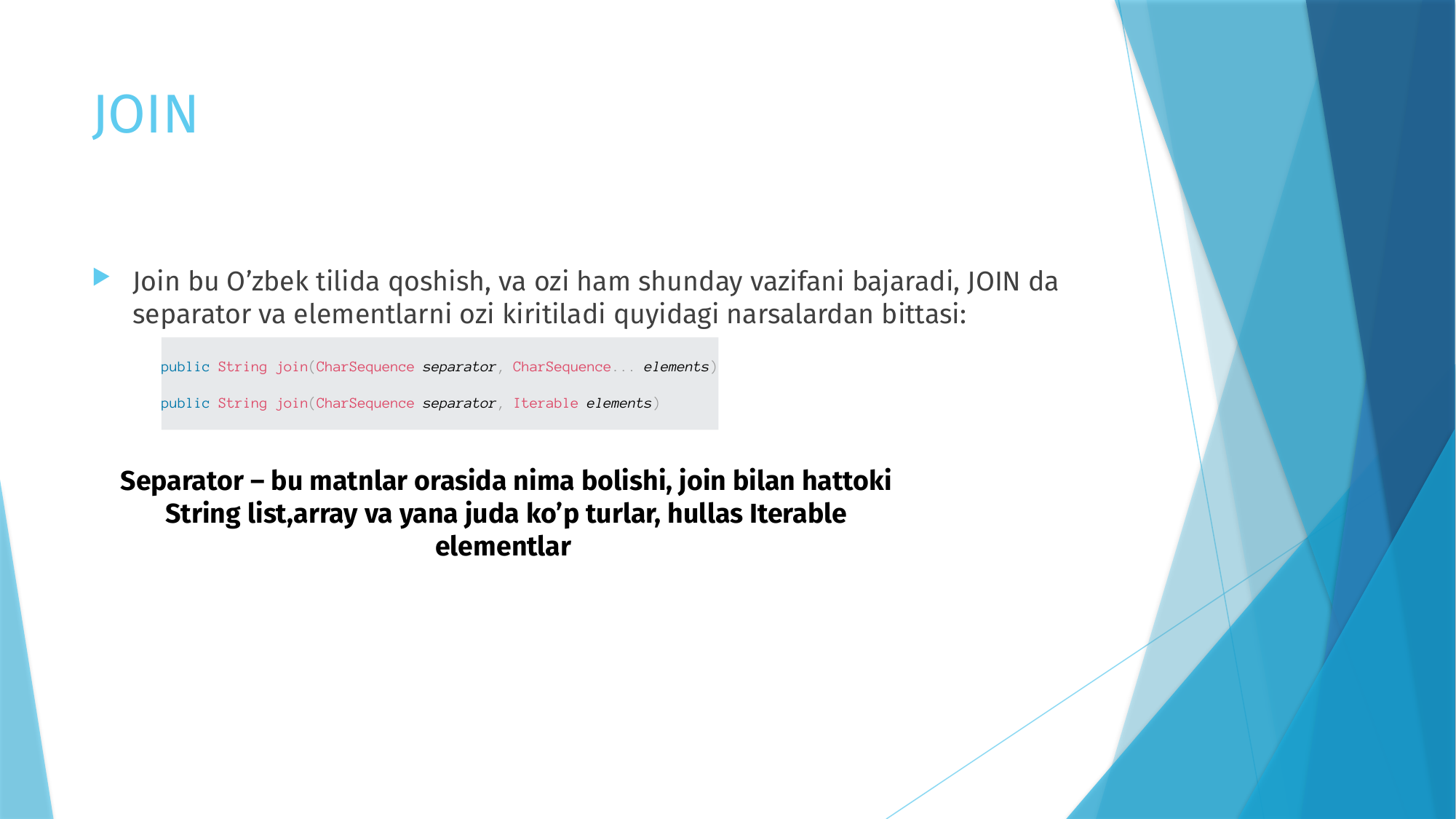

# JOIN
Join bu O’zbek tilida qoshish, va ozi ham shunday vazifani bajaradi, JOIN da separator va elementlarni ozi kiritiladi quyidagi narsalardan bittasi:

public String join(CharSequence separator, CharSequence... elements)
public String join(CharSequence separator, Iterable elements)
Separator – bu matnlar orasida nima bolishi, join bilan hattoki String list,array va yana juda ko’p turlar, hullas Iterable elementlar